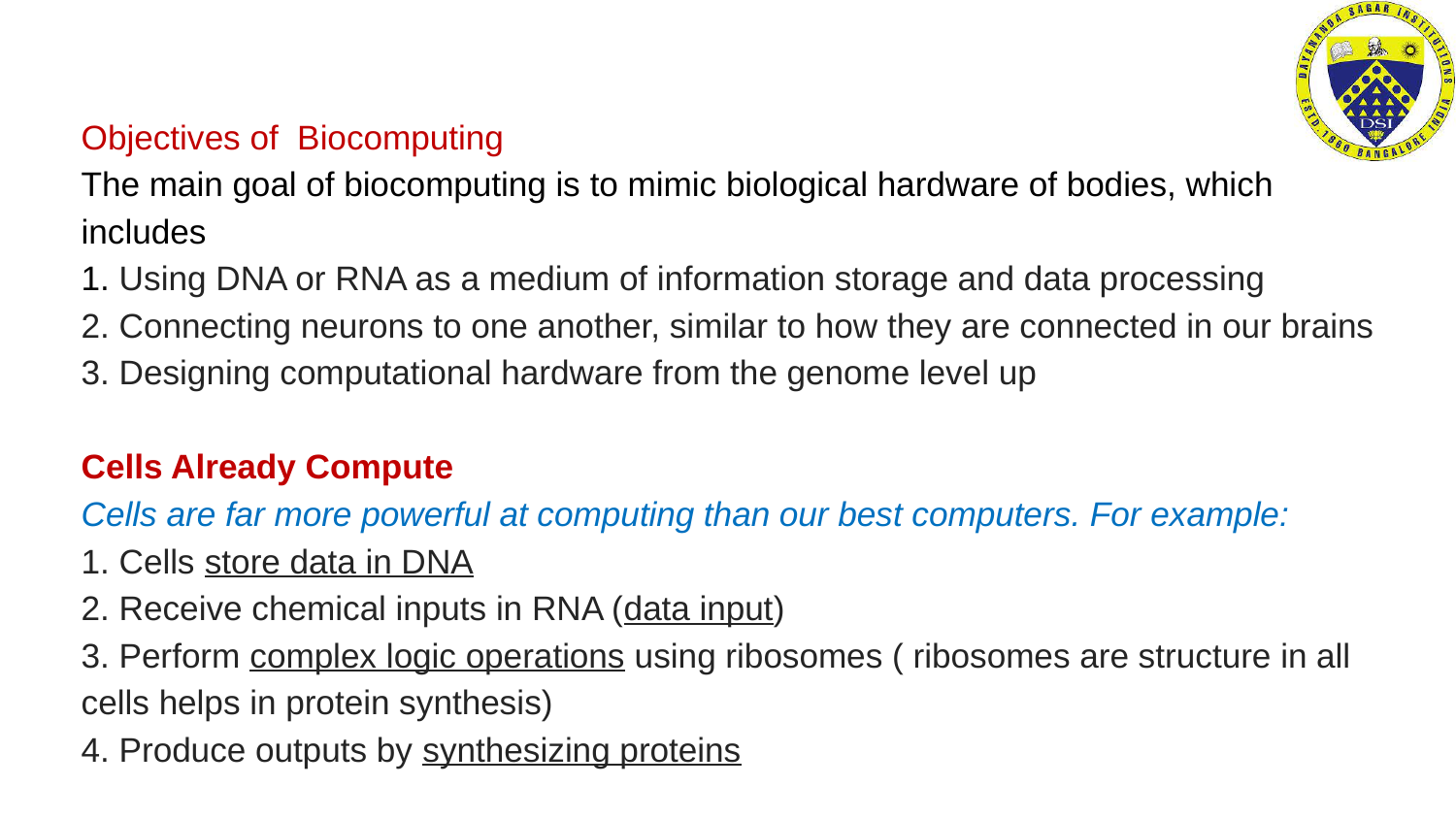

#
Objectives of  Biocomputing
The main goal of biocomputing is to mimic biological hardware of bodies, which includes
1. Using DNA or RNA as a medium of information storage and data processing
2. Connecting neurons to one another, similar to how they are connected in our brains
3. Designing computational hardware from the genome level up

Cells Already Compute
Cells are far more powerful at computing than our best computers. For example:
1. Cells store data in DNA
2. Receive chemical inputs in RNA (data input)
3. Perform complex logic operations using ribosomes ( ribosomes are structure in all cells helps in protein synthesis)
4. Produce outputs by synthesizing proteins